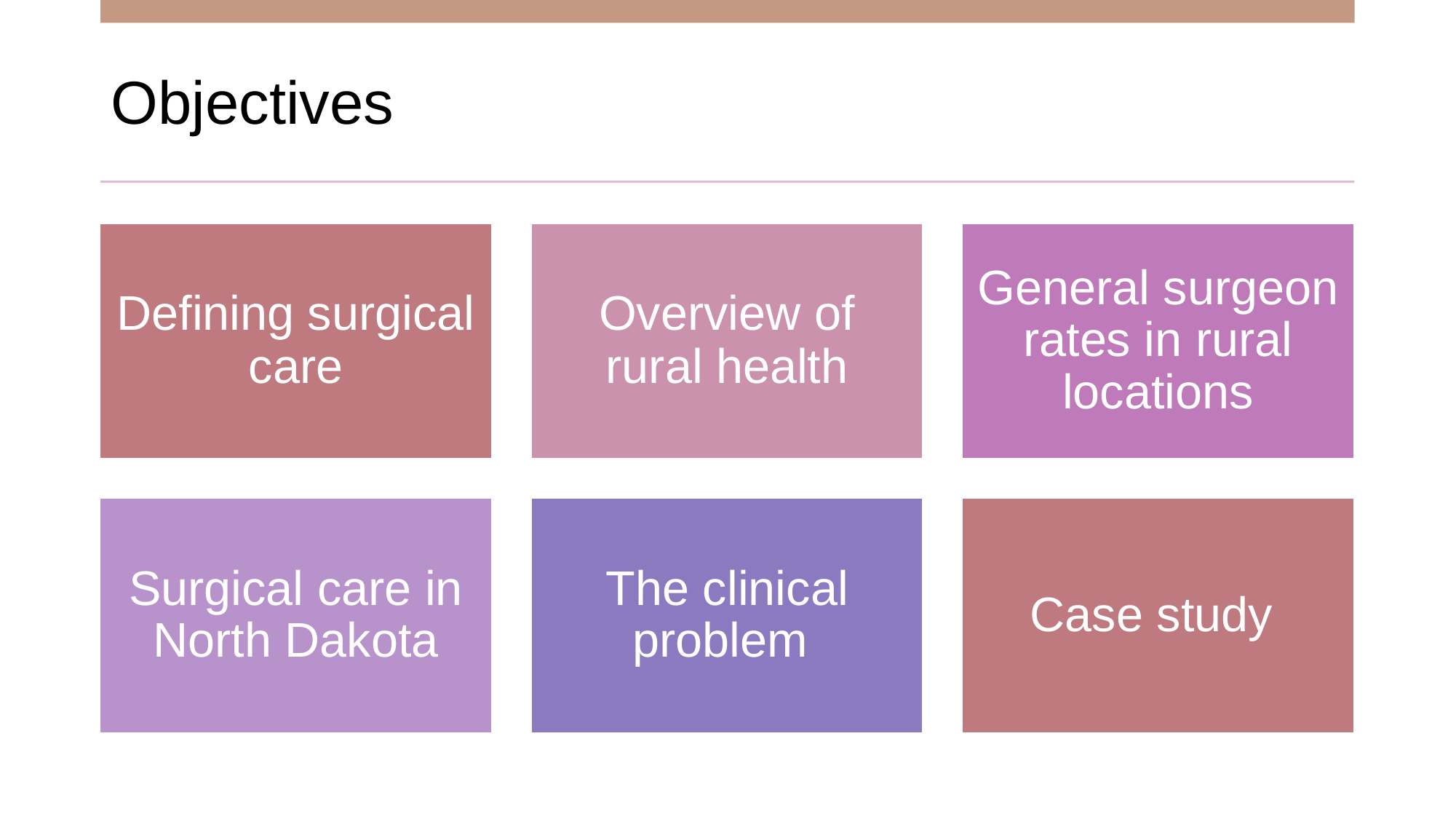

# Objectives

Defining surgical care
Overview of rural health
General surgeon rates in rural locations
Surgical care in North Dakota
The clinical problem
Case study